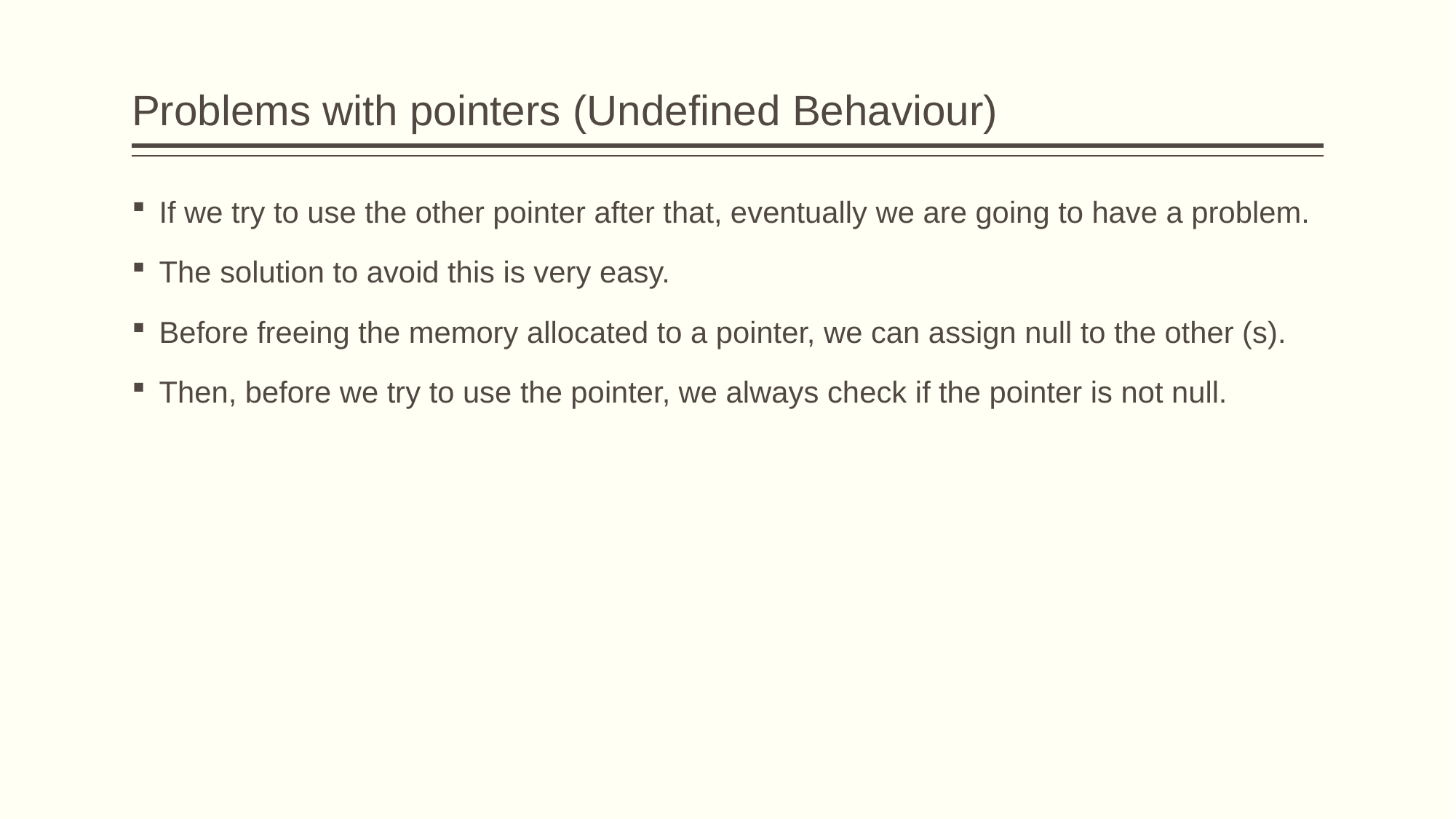

# Problems with pointers (Undefined Behaviour)
If we try to use the other pointer after that, eventually we are going to have a problem.
The solution to avoid this is very easy.
Before freeing the memory allocated to a pointer, we can assign null to the other (s).
Then, before we try to use the pointer, we always check if the pointer is not null.